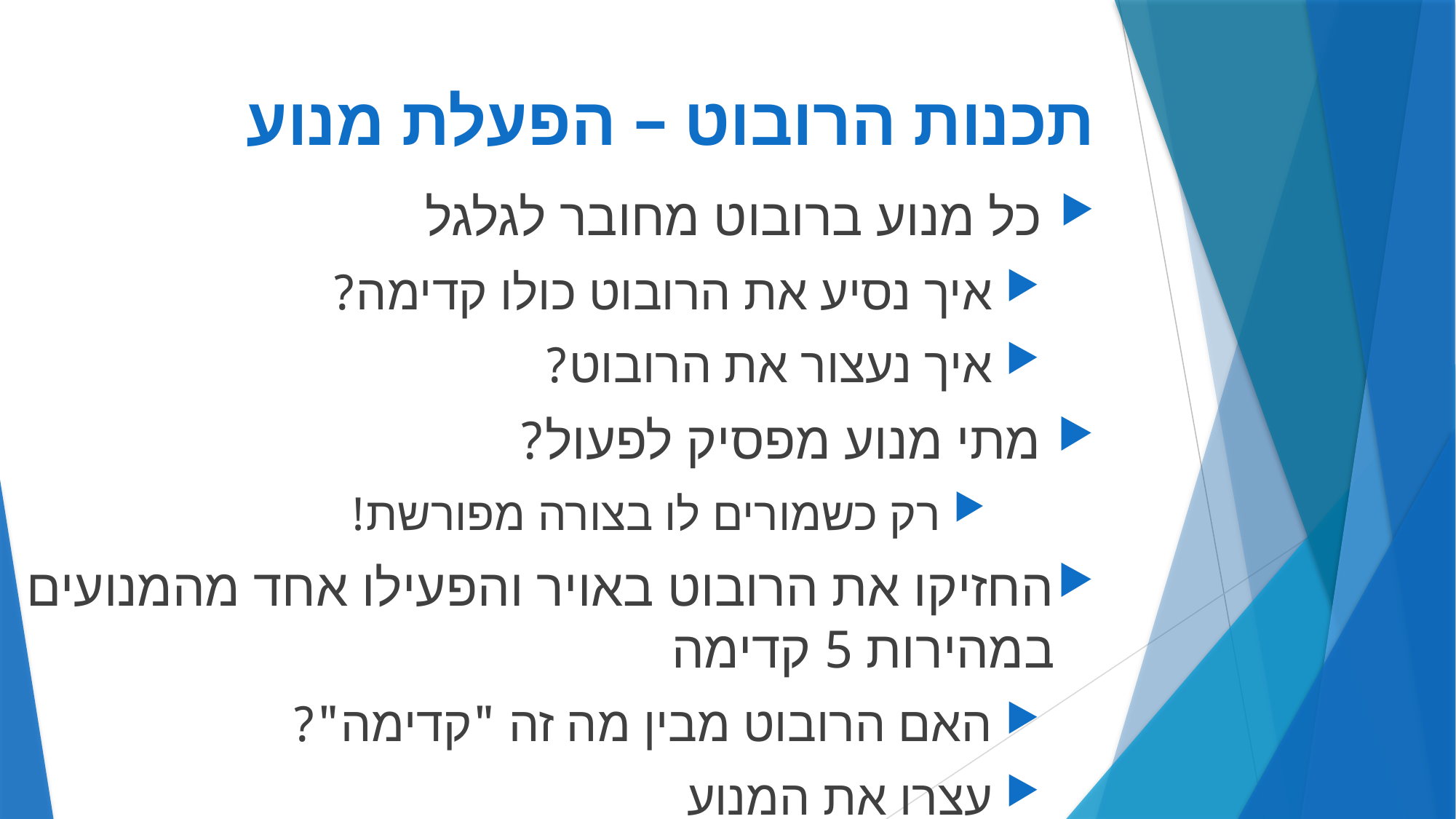

# תכנות הרובוט – הפעלת מנוע
 כל מנוע ברובוט מחובר לגלגל
 איך נסיע את הרובוט כולו קדימה?
 איך נעצור את הרובוט?
 מתי מנוע מפסיק לפעול?
 רק כשמורים לו בצורה מפורשת!
החזיקו את הרובוט באויר והפעילו אחד מהמנועים במהירות 5 קדימה
 האם הרובוט מבין מה זה "קדימה"?
 עצרו את המנוע